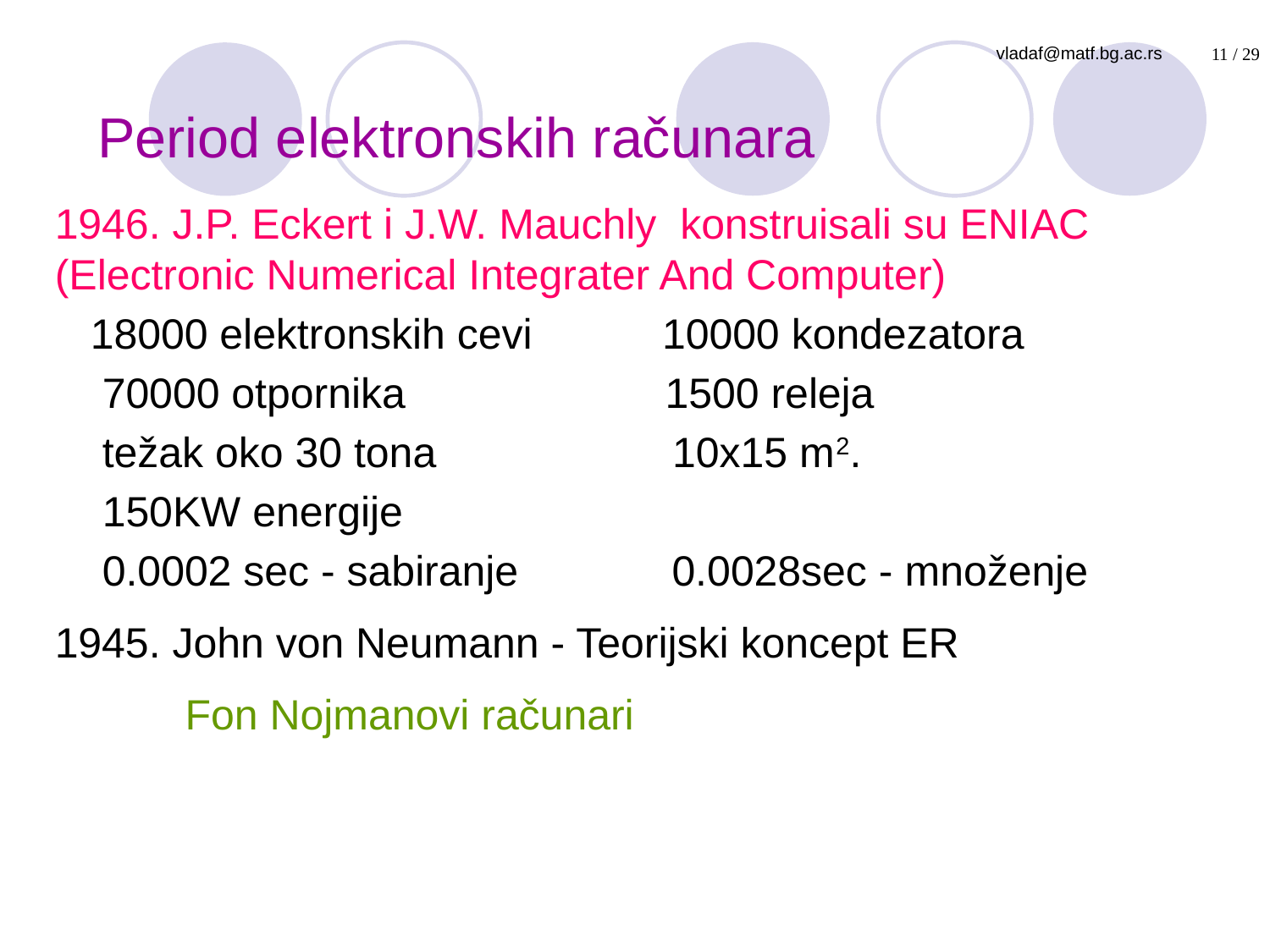

# Period elektronskih računara
1946. J.P. Eckert i J.W. Mauchly  konstruisali su ENIAC (Electronic Numerical Integrater And Computer)
   18000 elektronskih cevi           10000 kondezatora
    70000 otpornika                      1500 releja
    težak oko 30 tona                    10x15 m2.
    150KW energije
    0.0002 sec - sabiranje             0.0028sec - množenje
1945. John von Neumann - Teorijski koncept ER
           Fon Nojmanovi računari